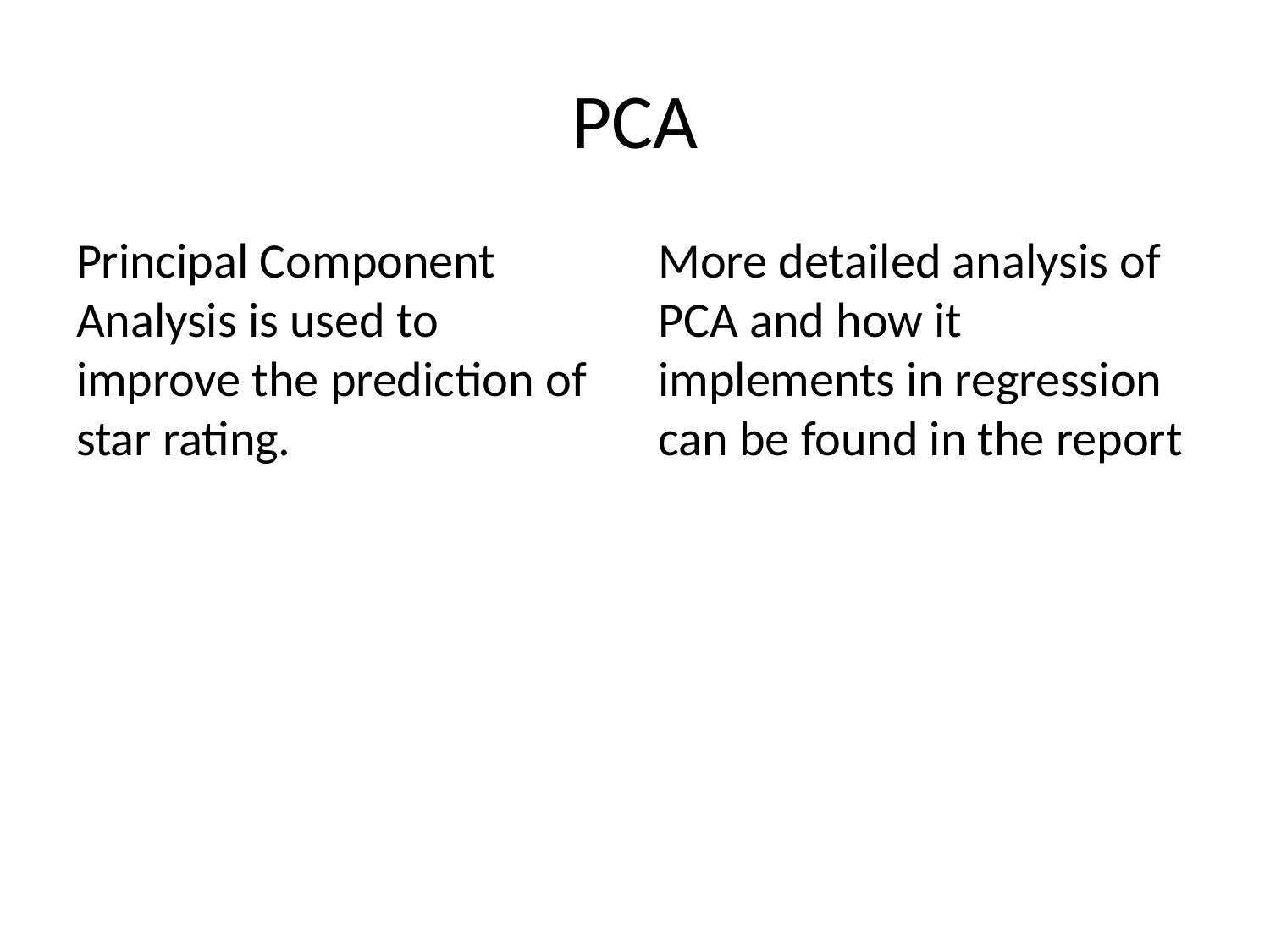

# PCA
Principal Component Analysis is used to improve the prediction of star rating.
More detailed analysis of PCA and how it implements in regression can be found in the report